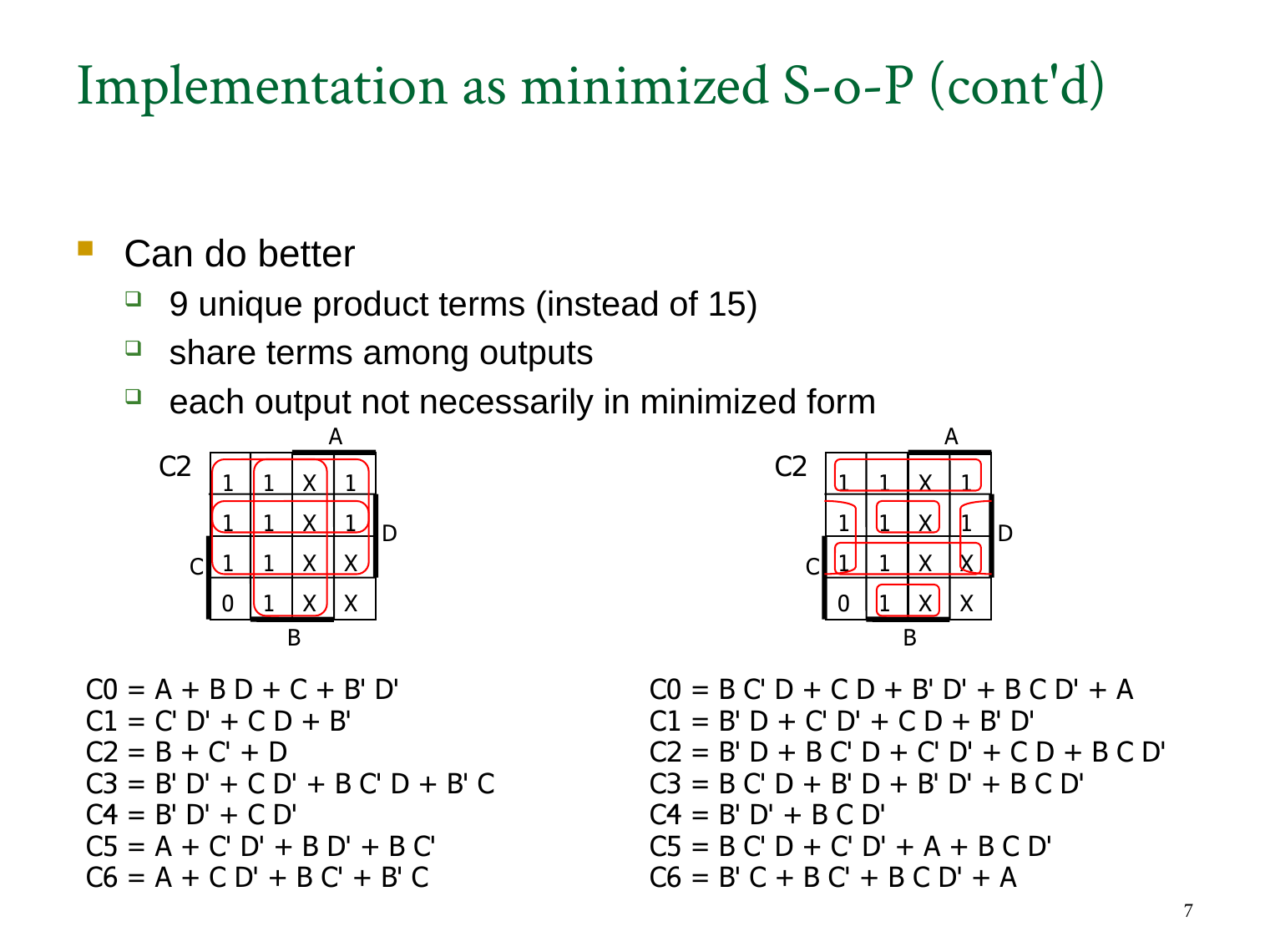

# Implementation as minimized S-o-P (cont'd)
Can do better
9 unique product terms (instead of 15)
share terms among outputs
each output not necessarily in minimized form
A

1    1    X    1
1    1    X    1
1    1    X    X
0    1    X    X

D

C

B

A

1    1    X    1
1    1    X    1
1    1    X    X
0    1    X    X

D

C

B
C2
C2

C0 = A + B D + C + B' D'
C1 = C' D' + C D + B'
C2 = B + C' + D
C3 = B' D' + C D' + B C' D + B' C
C4 = B' D' + C D'
C5 = A + C' D' + B D' + B C'
C6 = A + C D' + B C' + B' C
C0 = B C' D + C D + B' D' + B C D' + A
C1 = B' D + C' D' + C D + B' D'
C2 = B' D + B C' D + C' D' + C D + B C D'
C3 = B C' D + B' D + B' D' + B C D'
C4 = B' D' + B C D'
C5 = B C' D + C' D' + A + B C D'
C6 = B' C + B C' + B C D' + A
7